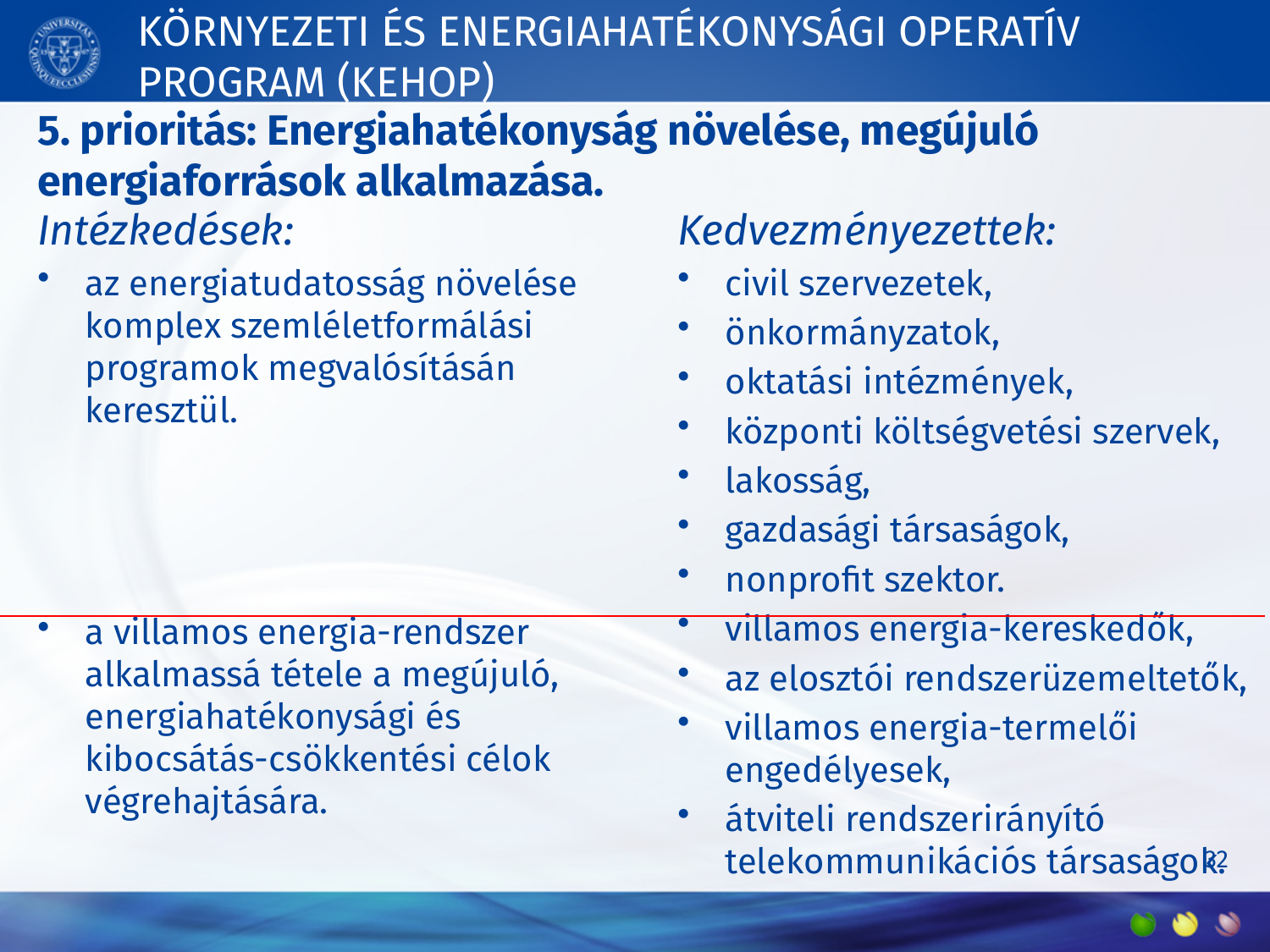

# KÖRNYEZETI ÉS ENERGIAHATÉKONYSÁGI OPERATÍV PROGRAM (KEHOP)
5. prioritás: Energiahatékonyság növelése, megújuló energiaforrások alkalmazása.
Intézkedések:
az energiatudatosság növelése komplex szemléletformálási programok megvalósításán keresztül.

a villamos energia-rendszer alkalmassá tétele a megújuló, energiahatékonysági és kibocsátás-csökkentési célok végrehajtására.

Kedvezményezettek:
civil szervezetek,
önkormányzatok,
oktatási intézmények,
központi költségvetési szervek,
lakosság,
gazdasági társaságok,
nonprofit szektor.
villamos energia-kereskedők,
az elosztói rendszerüzemeltetők,
villamos energia-termelői engedélyesek,
átviteli rendszerirányító telekommunikációs társaságok.

32